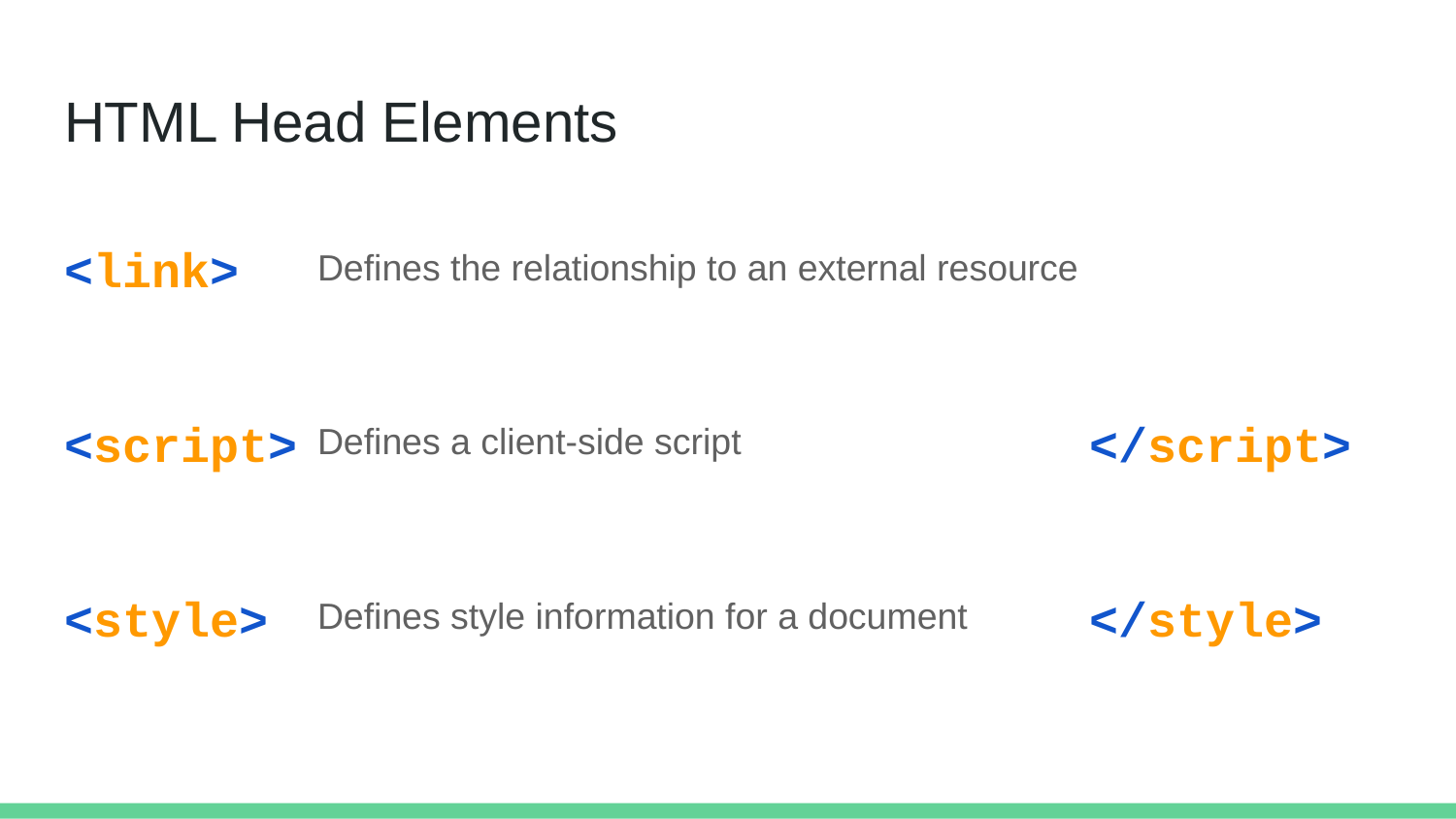

# HTML Head Elements
<link>
Defines the relationship to an external resource
<script>
</script>
Defines a client-side script
<style>
</style>
Defines style information for a document